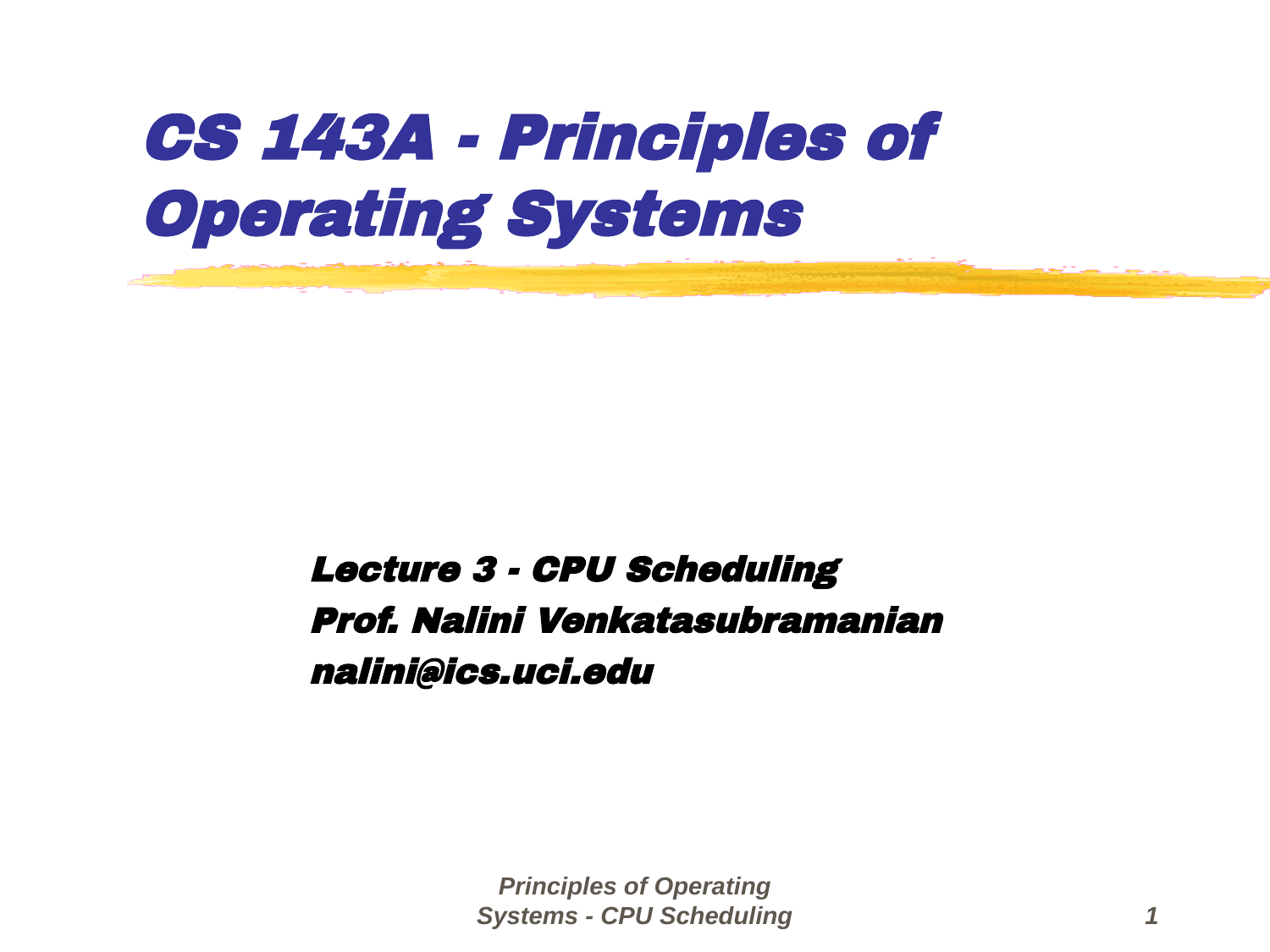

CS 143A - Principles of
Operating Systems
Lecture 3 - CPU Scheduling
Prof. Nalini Venkatasubramanian
nalini@ics.uci.edu
Principles of Operating Systems - CPU Scheduling
1